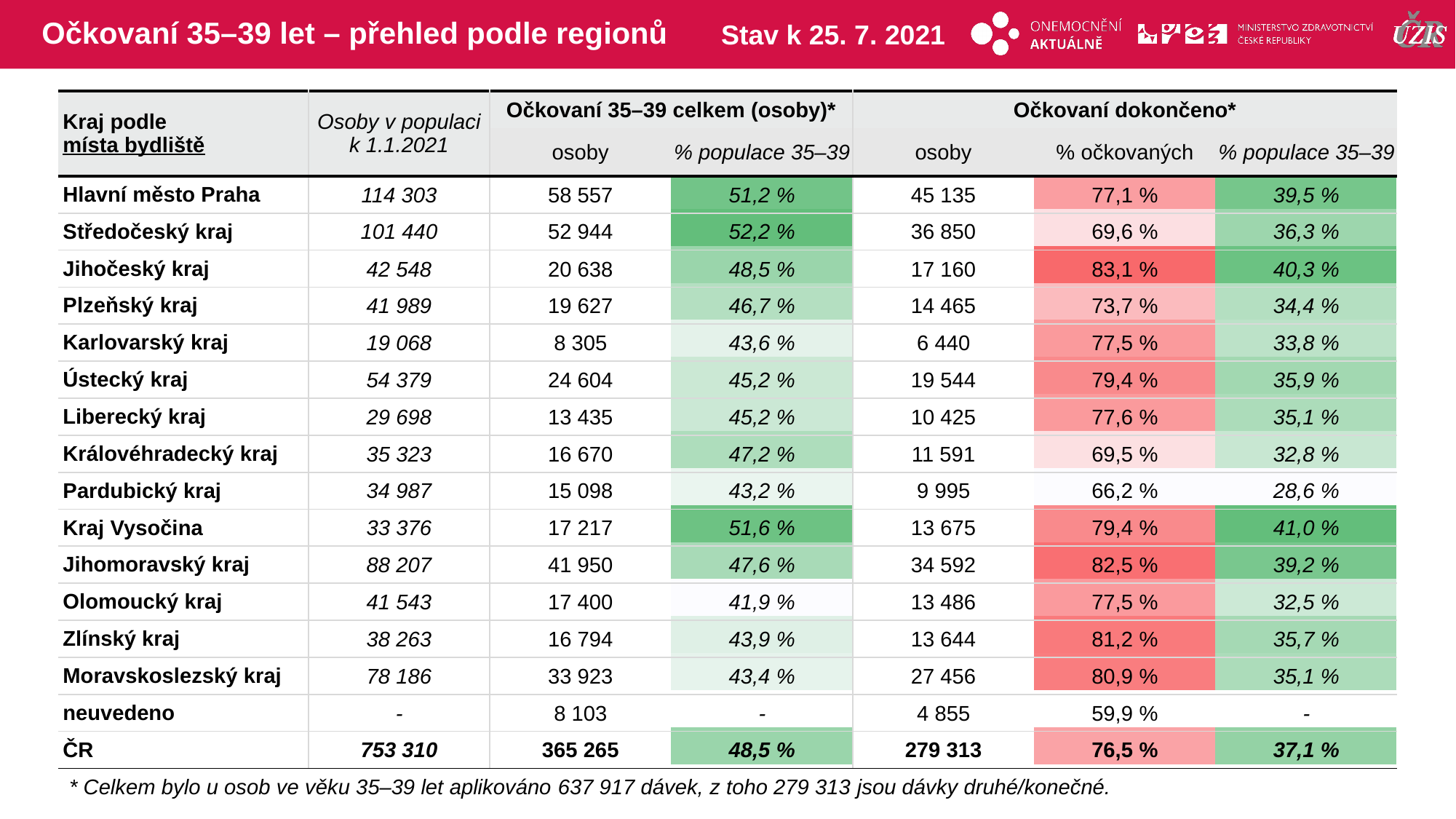

# Očkovaní 35–39 let – přehled podle regionů
Stav k 25. 7. 2021
| Kraj podle místa bydliště | Osoby v populaci k 1.1.2021 | Očkovaní 35–39 celkem (osoby)\* |  | Očkovaní dokončeno\* |  |  |
| --- | --- | --- | --- | --- | --- | --- |
|  |  | osoby | % populace 35–39 | osoby | % očkovaných | % populace 35–39 |
| Hlavní město Praha | 114 303 | 58 557 | 51,2 % | 45 135 | 77,1 % | 39,5 % |
| Středočeský kraj | 101 440 | 52 944 | 52,2 % | 36 850 | 69,6 % | 36,3 % |
| Jihočeský kraj | 42 548 | 20 638 | 48,5 % | 17 160 | 83,1 % | 40,3 % |
| Plzeňský kraj | 41 989 | 19 627 | 46,7 % | 14 465 | 73,7 % | 34,4 % |
| Karlovarský kraj | 19 068 | 8 305 | 43,6 % | 6 440 | 77,5 % | 33,8 % |
| Ústecký kraj | 54 379 | 24 604 | 45,2 % | 19 544 | 79,4 % | 35,9 % |
| Liberecký kraj | 29 698 | 13 435 | 45,2 % | 10 425 | 77,6 % | 35,1 % |
| Královéhradecký kraj | 35 323 | 16 670 | 47,2 % | 11 591 | 69,5 % | 32,8 % |
| Pardubický kraj | 34 987 | 15 098 | 43,2 % | 9 995 | 66,2 % | 28,6 % |
| Kraj Vysočina | 33 376 | 17 217 | 51,6 % | 13 675 | 79,4 % | 41,0 % |
| Jihomoravský kraj | 88 207 | 41 950 | 47,6 % | 34 592 | 82,5 % | 39,2 % |
| Olomoucký kraj | 41 543 | 17 400 | 41,9 % | 13 486 | 77,5 % | 32,5 % |
| Zlínský kraj | 38 263 | 16 794 | 43,9 % | 13 644 | 81,2 % | 35,7 % |
| Moravskoslezský kraj | 78 186 | 33 923 | 43,4 % | 27 456 | 80,9 % | 35,1 % |
| neuvedeno | - | 8 103 | - | 4 855 | 59,9 % | - |
| ČR | 753 310 | 365 265 | 48,5 % | 279 313 | 76,5 % | 37,1 % |
|  |  |  |  |  |  |
| --- | --- | --- | --- | --- | --- |
|  |  |  |  |  |  |
|  |  |  |  |  |  |
|  |  |  |  |  |  |
|  |  |  |  |  |  |
|  |  |  |  |  |  |
|  |  |  |  |  |  |
|  |  |  |  |  |  |
|  |  |  |  |  |  |
|  |  |  |  |  |  |
|  |  |  |  |  |  |
|  |  |  |  |  |  |
|  |  |  |  |  |  |
|  |  |  |  |  |  |
|  |  |  |  |  |  |
|  |  |  |  |  |  |
* Celkem bylo u osob ve věku 35–39 let aplikováno 637 917 dávek, z toho 279 313 jsou dávky druhé/konečné.